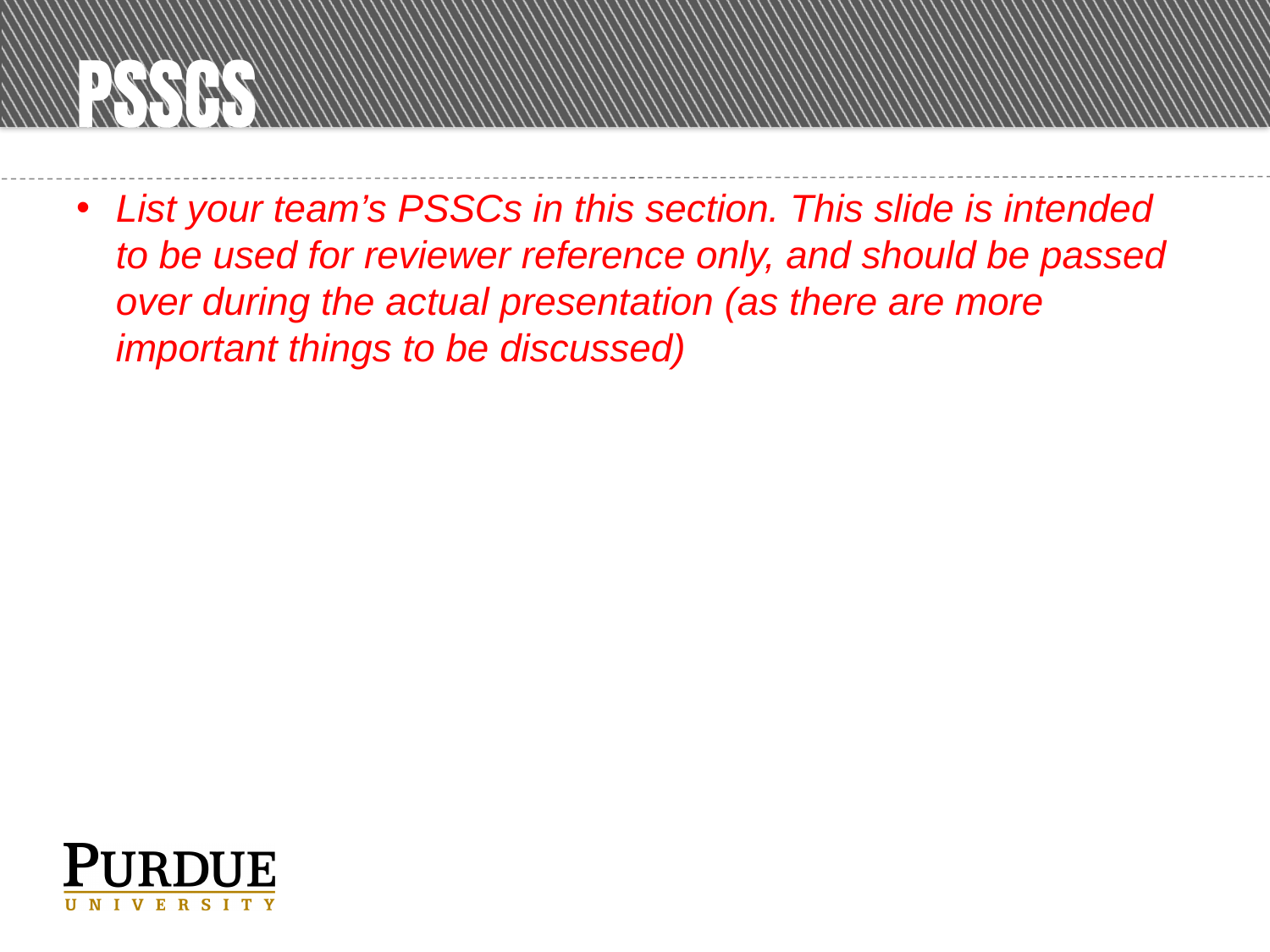

# PSSCs

List your team’s PSSCs in this section. This slide is intended to be used for reviewer reference only, and should be passed over during the actual presentation (as there are more important things to be discussed)